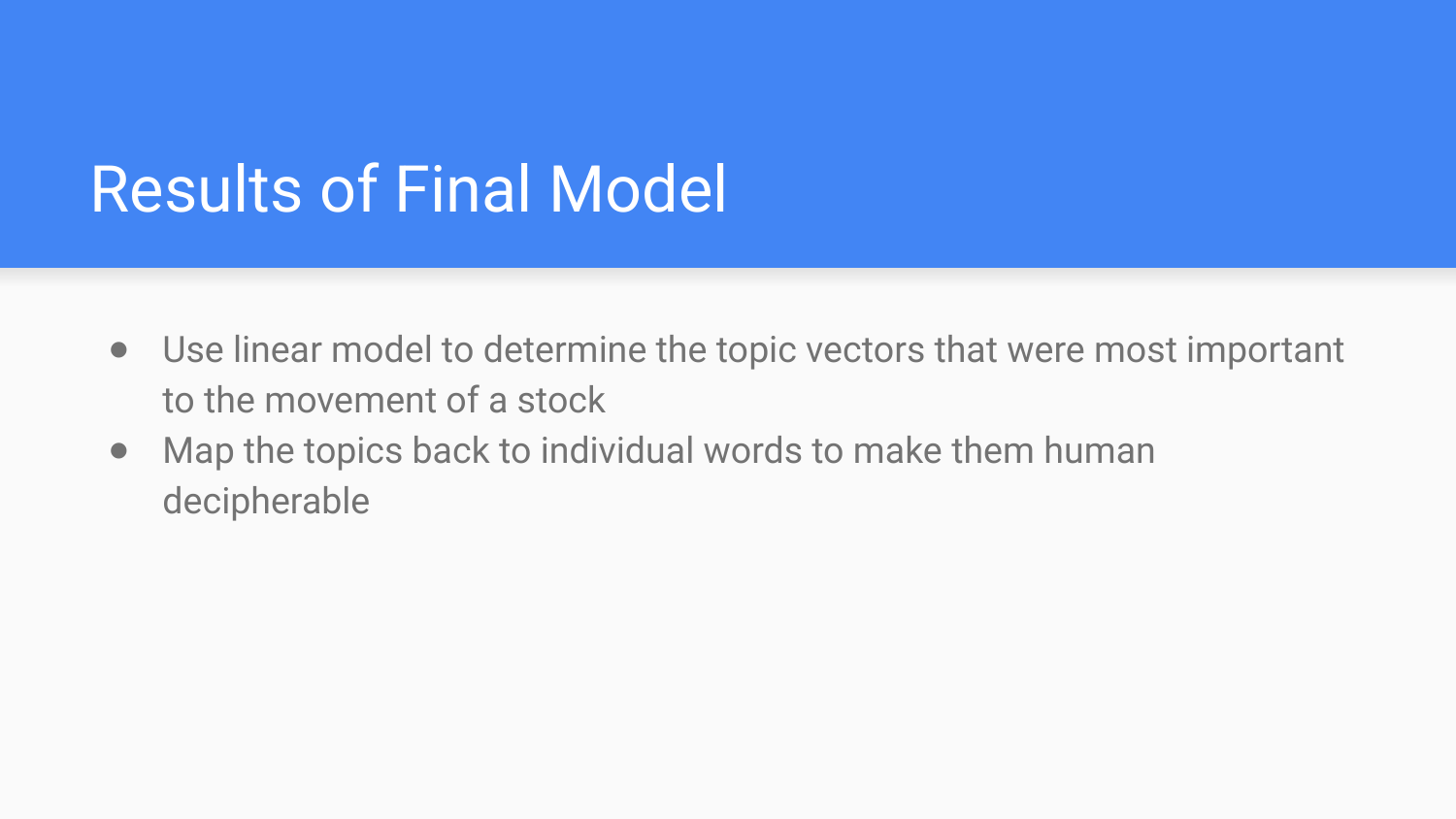

# Results of Final Model
Use linear model to determine the topic vectors that were most important to the movement of a stock
Map the topics back to individual words to make them human decipherable